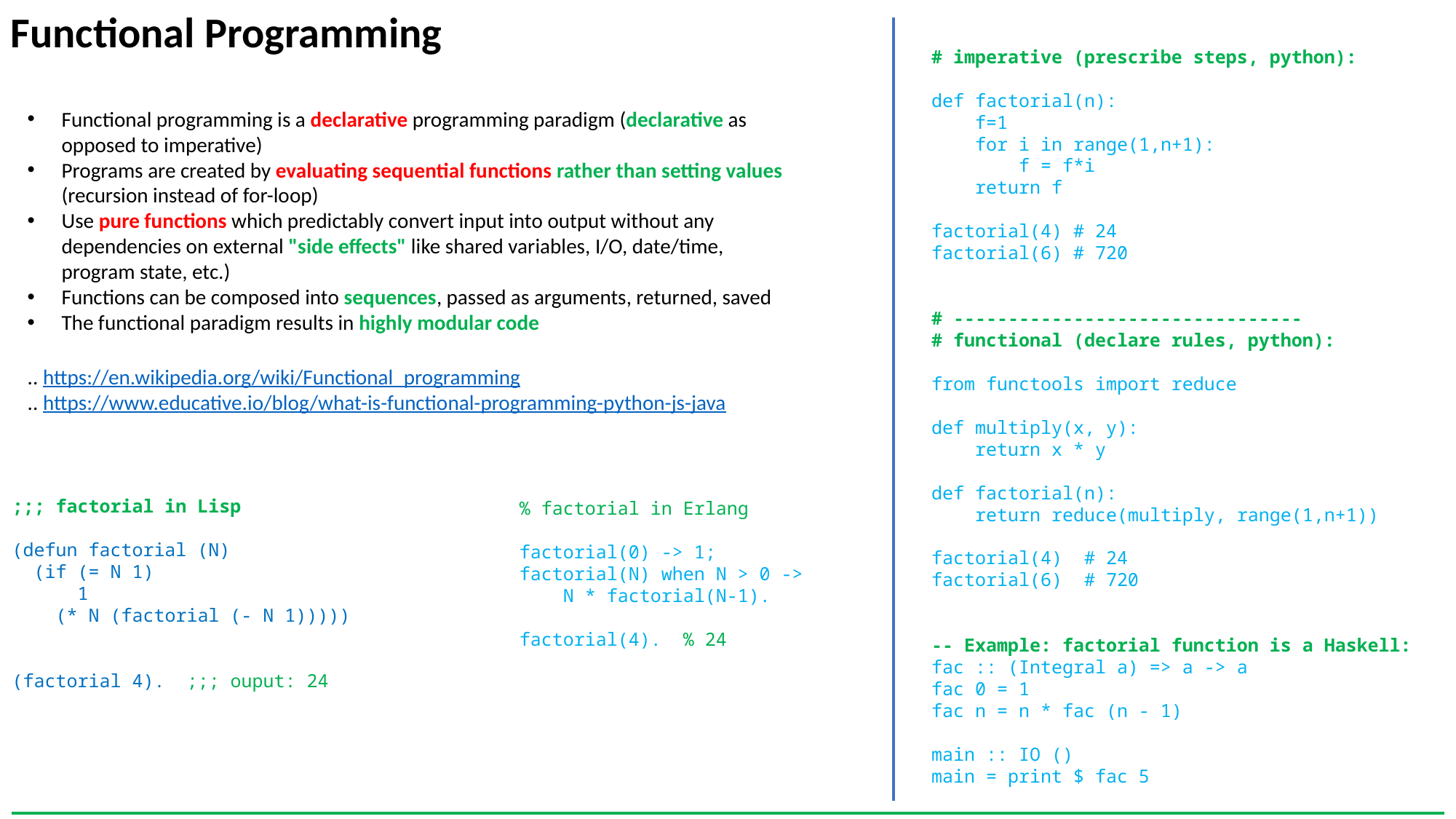

Functional Programming
# imperative (prescribe steps, python):

def factorial(n):
    f=1
    for i in range(1,n+1):
        f = f*i
    return f

factorial(4) # 24
factorial(6) # 720

# --------------------------------
# functional (declare rules, python):

from functools import reduce

def multiply(x, y):
    return x * y

def factorial(n):
    return reduce(multiply, range(1,n+1))

factorial(4)  # 24
factorial(6)  # 720

-- Example: factorial function is a Haskell:
fac :: (Integral a) => a -> a
fac 0 = 1
fac n = n * fac (n - 1)

main :: IO ()
main = print $ fac 5
Functional programming is a declarative programming paradigm (declarative as opposed to imperative)
Programs are created by evaluating sequential functions rather than setting values (recursion instead of for-loop)
Use pure functions which predictably convert input into output without any dependencies on external "side effects" like shared variables, I/O, date/time, program state, etc.)
Functions can be composed into sequences, passed as arguments, returned, saved
The functional paradigm results in highly modular code
.. https://en.wikipedia.org/wiki/Functional_programming
.. https://www.educative.io/blog/what-is-functional-programming-python-js-java
;;; factorial in Lisp

(defun factorial (N)
  (if (= N 1)
      1
    (* N (factorial (- N 1)))))

(factorial 4).  ;;; ouput: 24
% factorial in Erlang

factorial(0) -> 1;
factorial(N) when N > 0 ->
    N * factorial(N-1).

factorial(4).  % 24